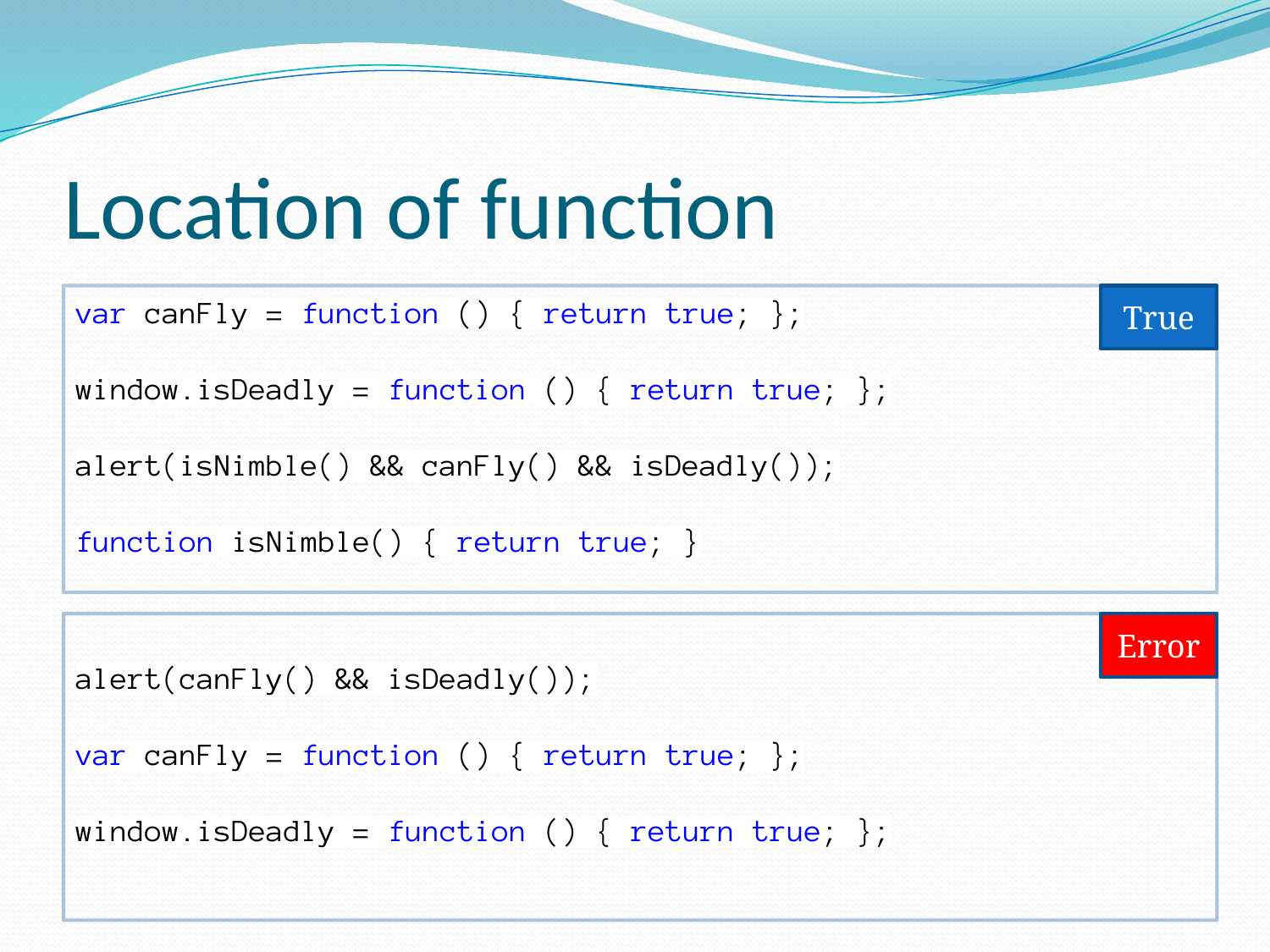

# Location of function
var canFly = function () { return true; };

window.isDeadly = function () { return true; };

alert(isNimble() && canFly() && isDeadly());

function isNimble() { return true; }
True

alert(canFly() && isDeadly());

var canFly = function () { return true; };

window.isDeadly = function () { return true; };

Error